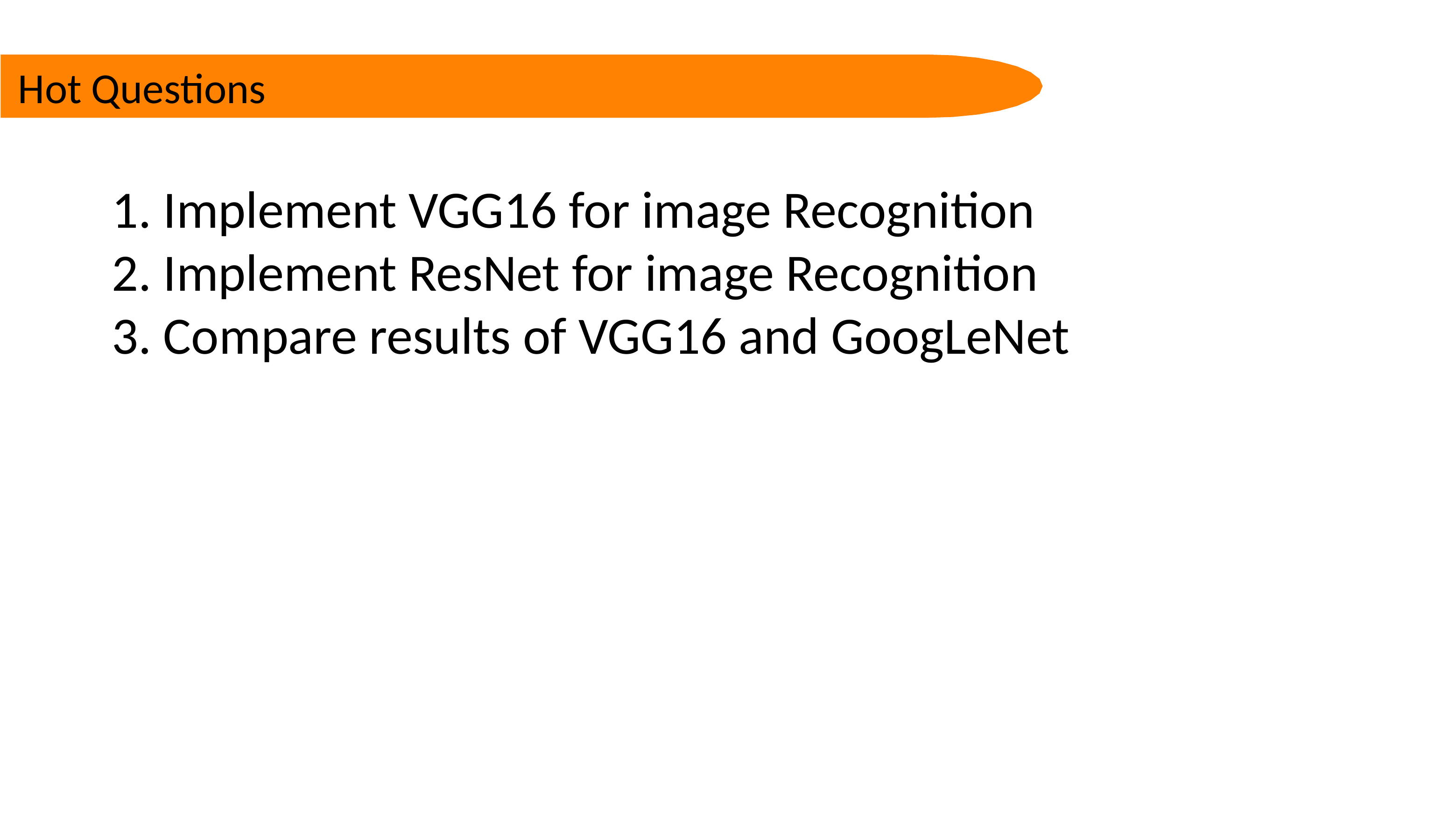

Hot Questions
1. Implement VGG16 for image Recognition
2. Implement ResNet for image Recognition
3. Compare results of VGG16 and GoogLeNet